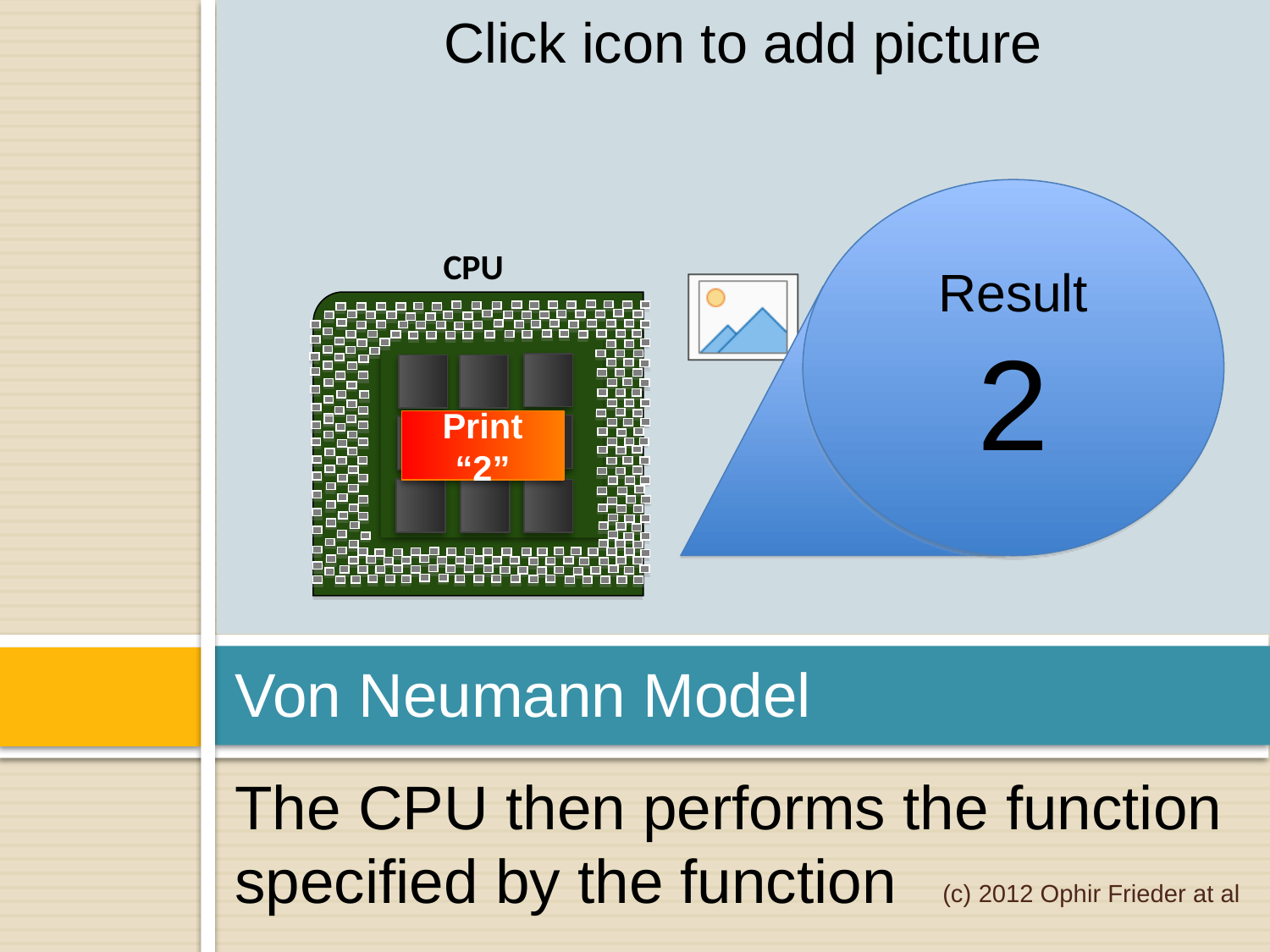

Result
2

CPU

Print “2”
# Von Neumann Model
The CPU then performs the function specified by the function
(c) 2012 Ophir Frieder at al